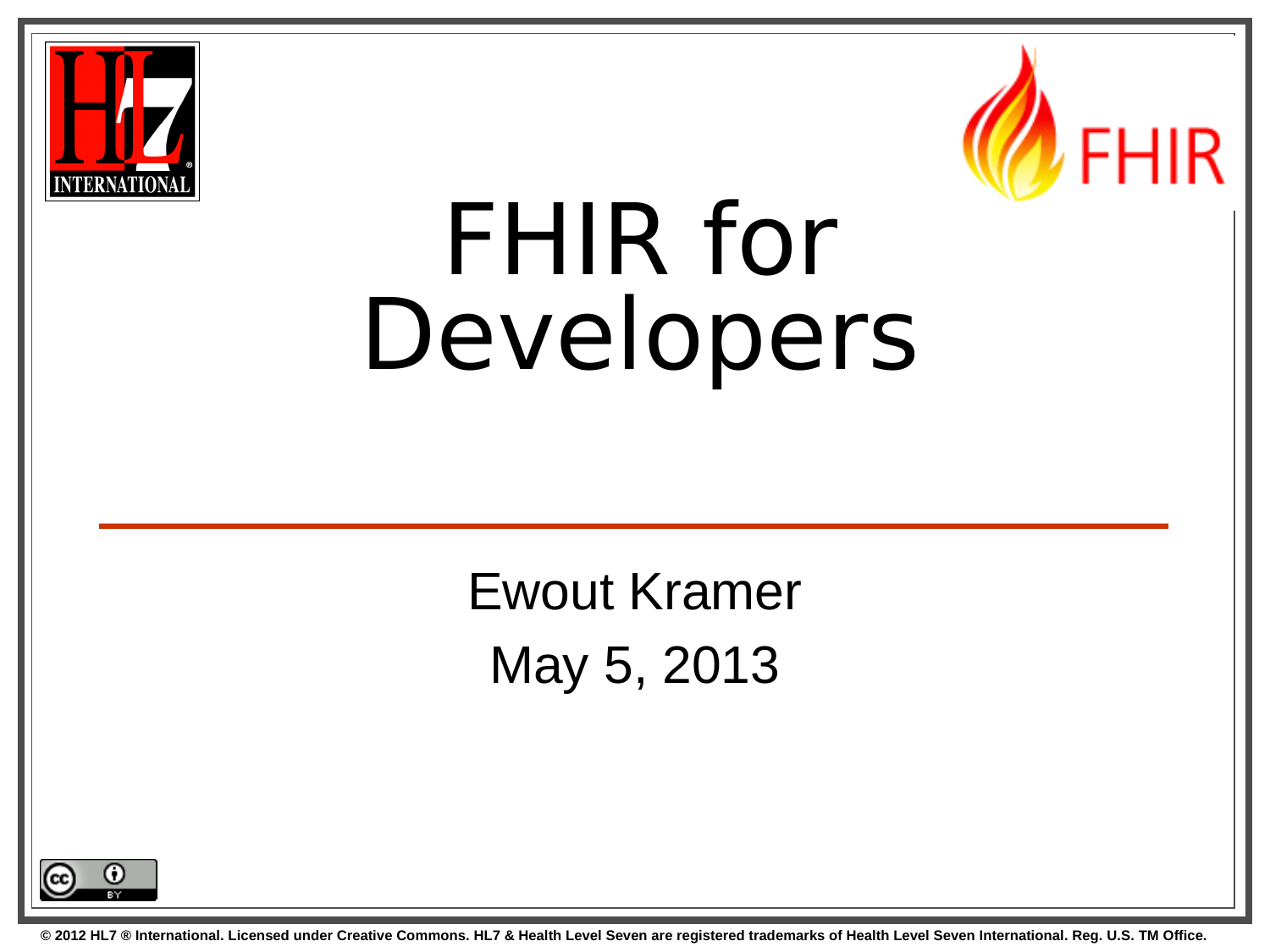

# FHIR for Developers
Ewout Kramer
May 5, 2013